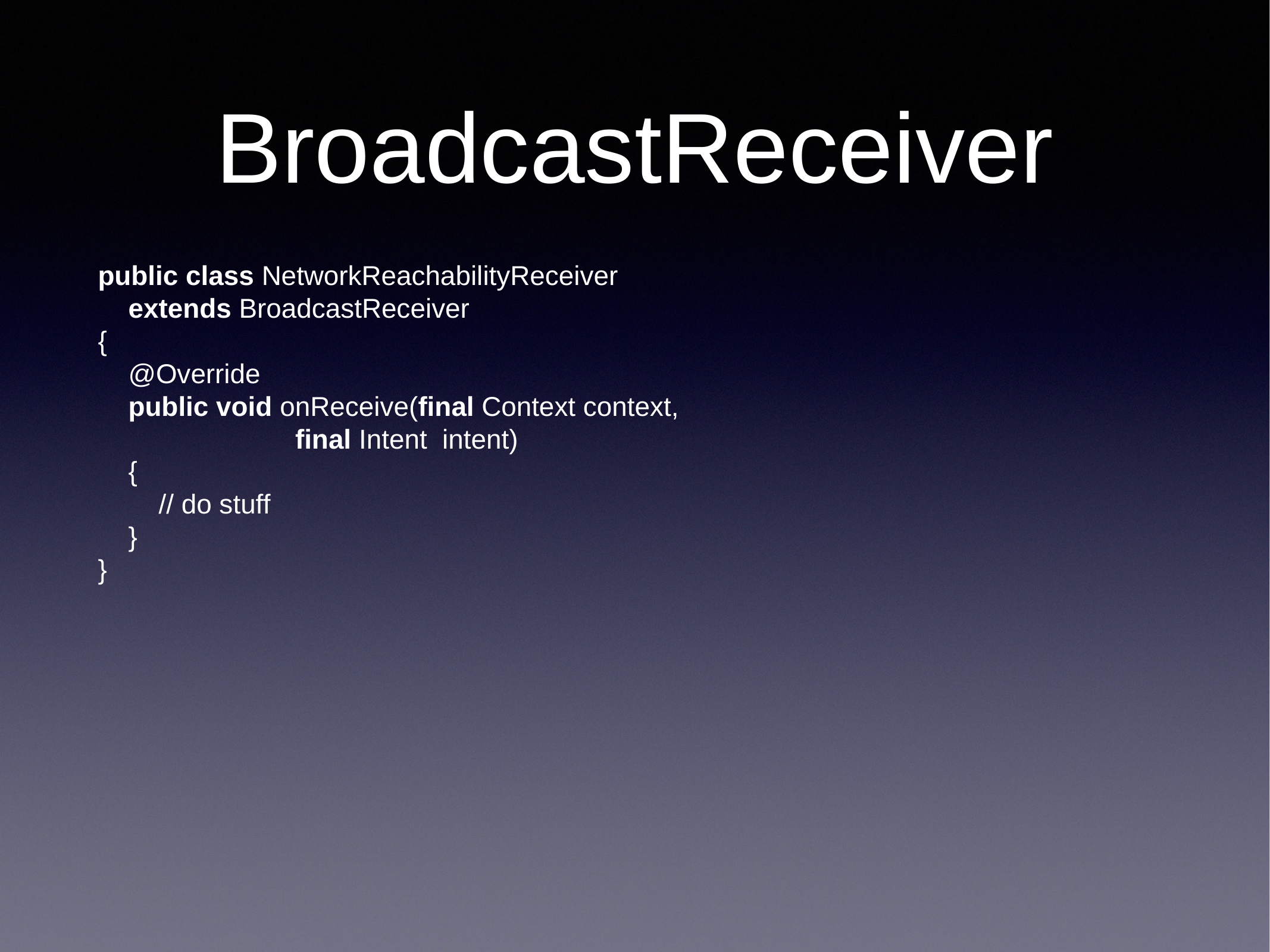

# BroadcastReceiver
public class NetworkReachabilityReceiver
    extends BroadcastReceiver
{
    @Override
    public void onReceive(final Context context,
                          final Intent  intent)
    {
        // do stuff
    }
}